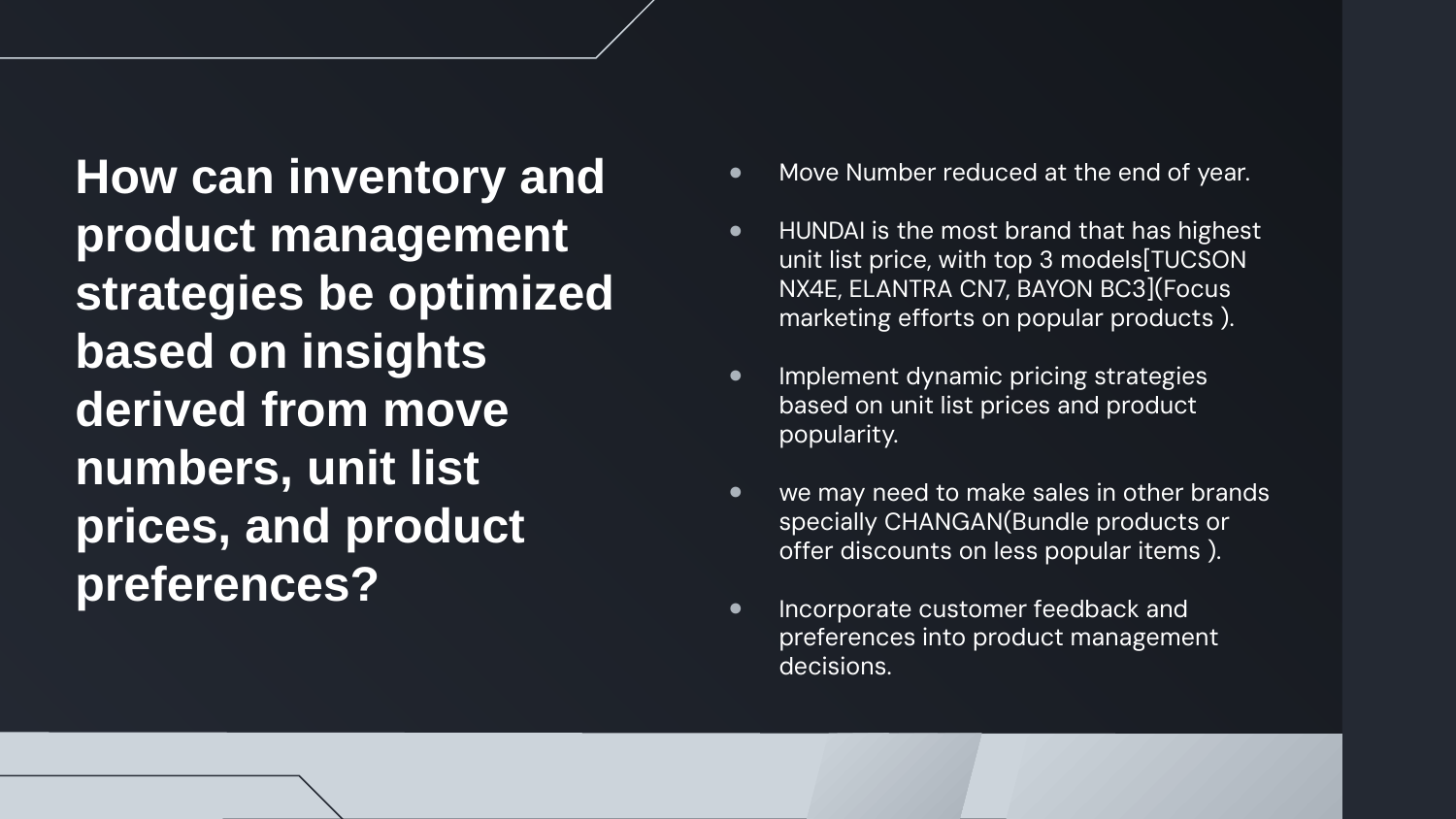

# How can inventory and product management strategies be optimized based on insights derived from move numbers, unit list prices, and product preferences?
Move Number reduced at the end of year.
HUNDAI is the most brand that has highest unit list price, with top 3 models[TUCSON NX4E, ELANTRA CN7, BAYON BC3](Focus marketing efforts on popular products ).

Implement dynamic pricing strategies based on unit list prices and product popularity.

we may need to make sales in other brands specially CHANGAN(Bundle products or offer discounts on less popular items ).
Incorporate customer feedback and preferences into product management decisions.